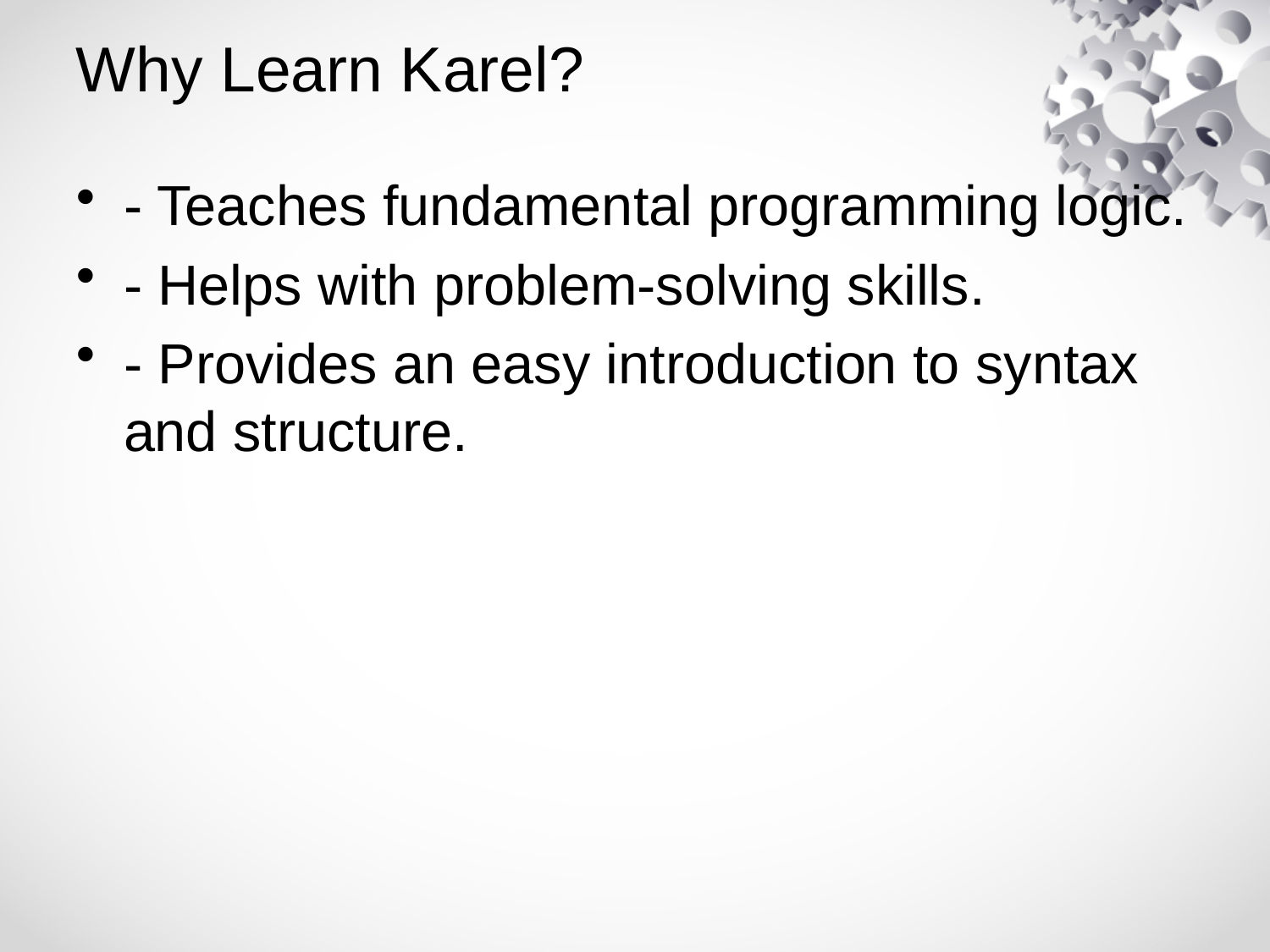

# Why Learn Karel?
- Teaches fundamental programming logic.
- Helps with problem-solving skills.
- Provides an easy introduction to syntax and structure.